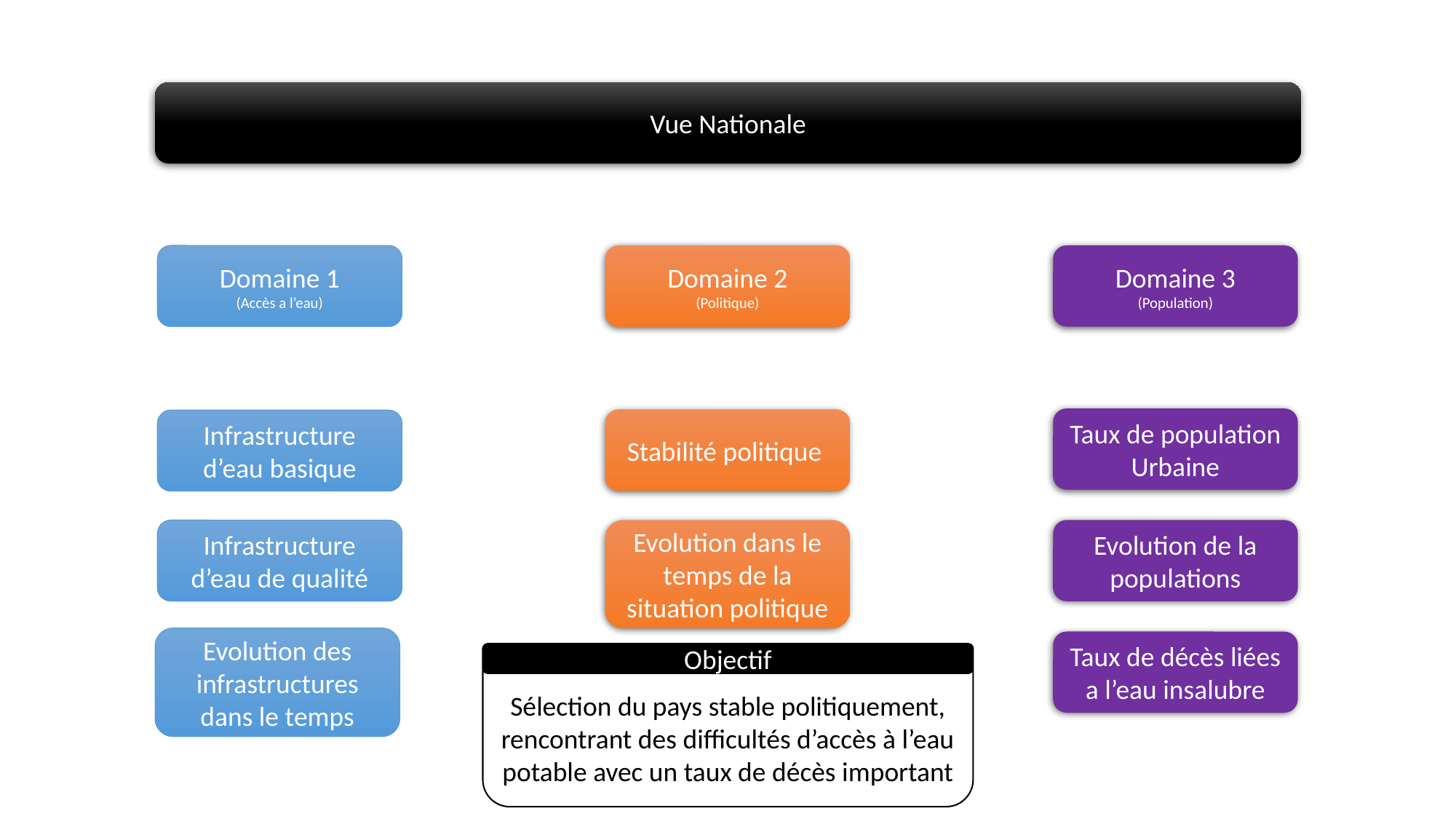

Vue Nationale
Domaine 1
(Accès a l’eau)
Domaine 2
(Politique)
Domaine 3
(Population)
Taux de population Urbaine
Stabilité politique
Infrastructure d’eau basique
Infrastructure d’eau de qualité
Evolution dans le temps de la situation politique
Evolution de la populations
Evolution des infrastructures dans le temps
Taux de décès liées a l’eau insalubre
Objectif

Sélection du pays stable politiquement, rencontrant des difficultés d’accès à l’eau potable avec un taux de décès important